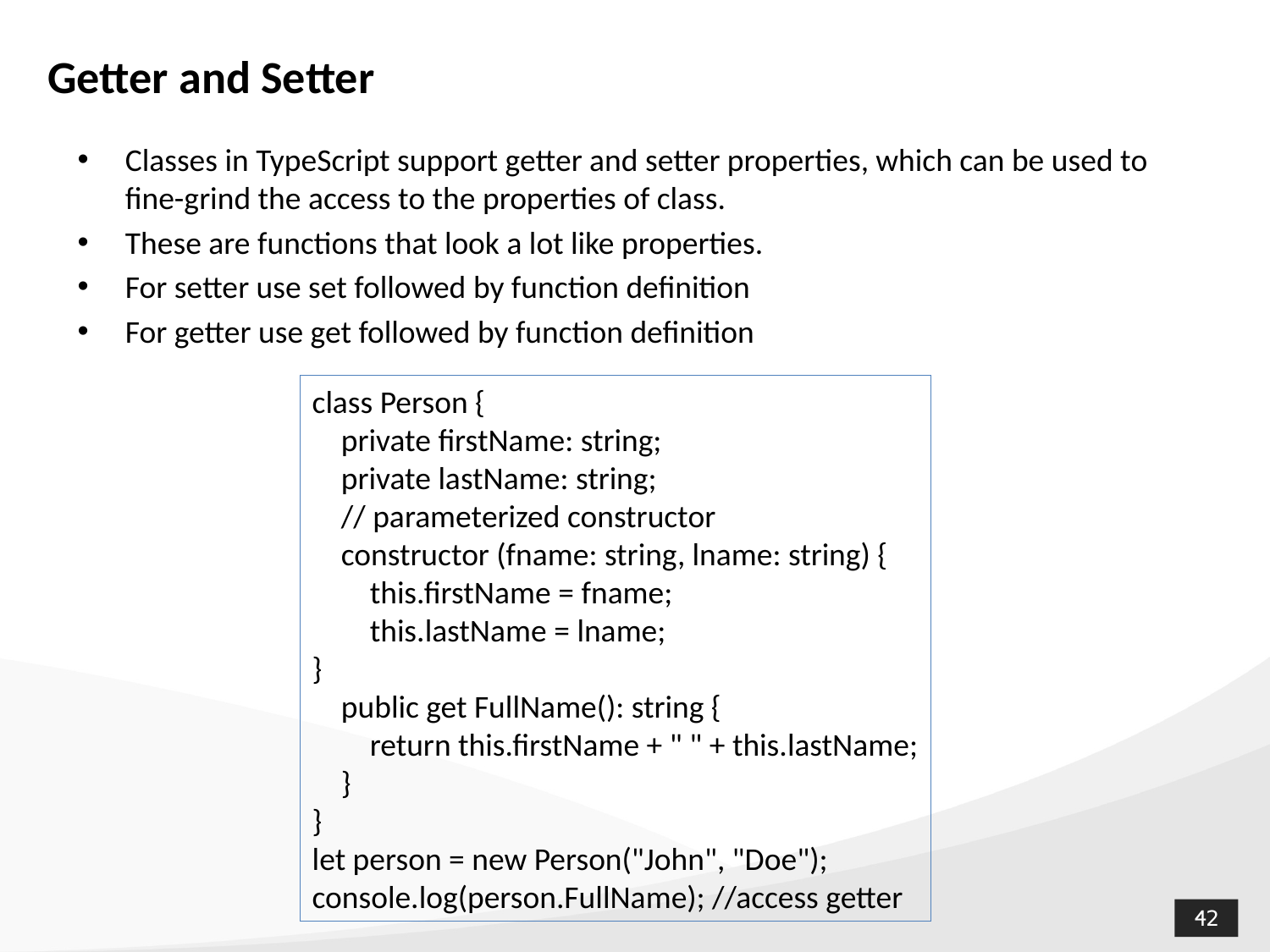

# Getter and Setter
Classes in TypeScript support getter and setter properties, which can be used to fine-grind the access to the properties of class.
These are functions that look a lot like properties.
For setter use set followed by function definition
For getter use get followed by function definition

class Person {
    private firstName: string;
    private lastName: string;
    // parameterized constructor
    constructor (fname: string, lname: string) {
        this.firstName = fname;
        this.lastName = lname;
}
    public get FullName(): string {
        return this.firstName + " " + this.lastName;
    }
}
let person = new Person("John", "Doe");
console.log(person.FullName); //access getter